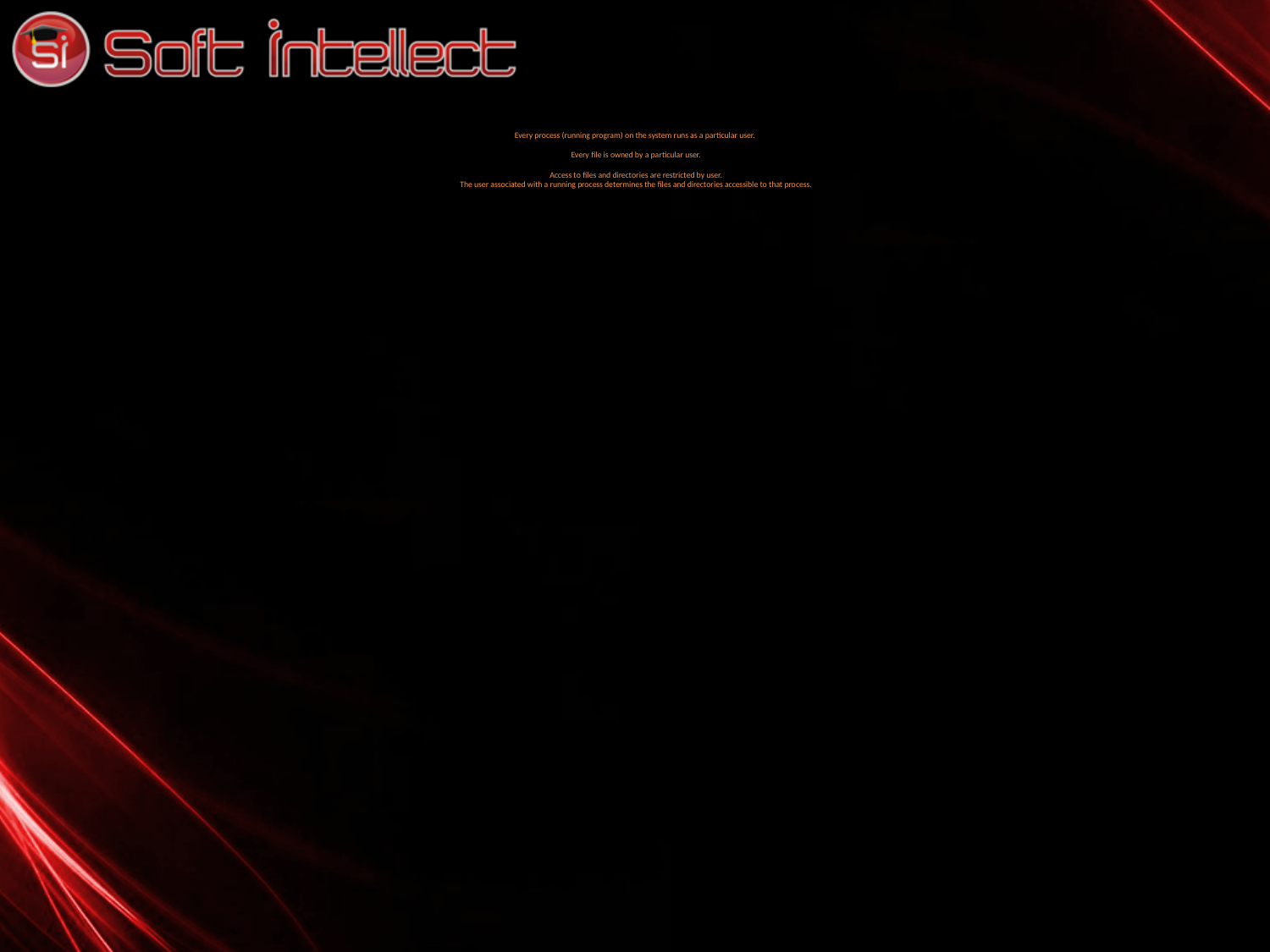

# Every process (running program) on the system runs as a particular user. Every file is owned by a particular user. Access to files and directories are restricted by user. The user associated with a running process determines the files and directories accessible to that process.